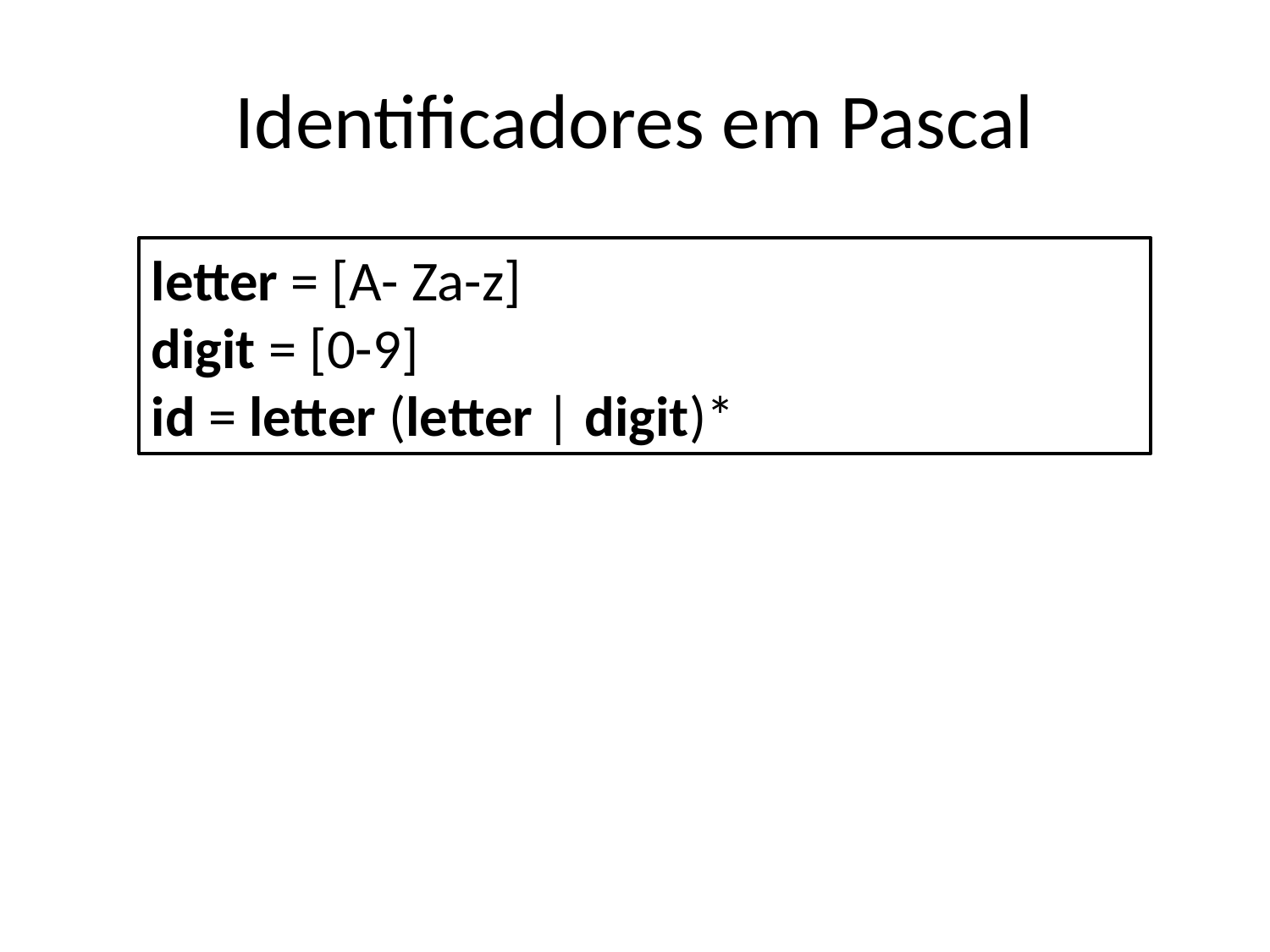

# Identificadores em Pascal
letter = [A- Za-z]
digit = [0-9]
id = letter (letter | digit)*